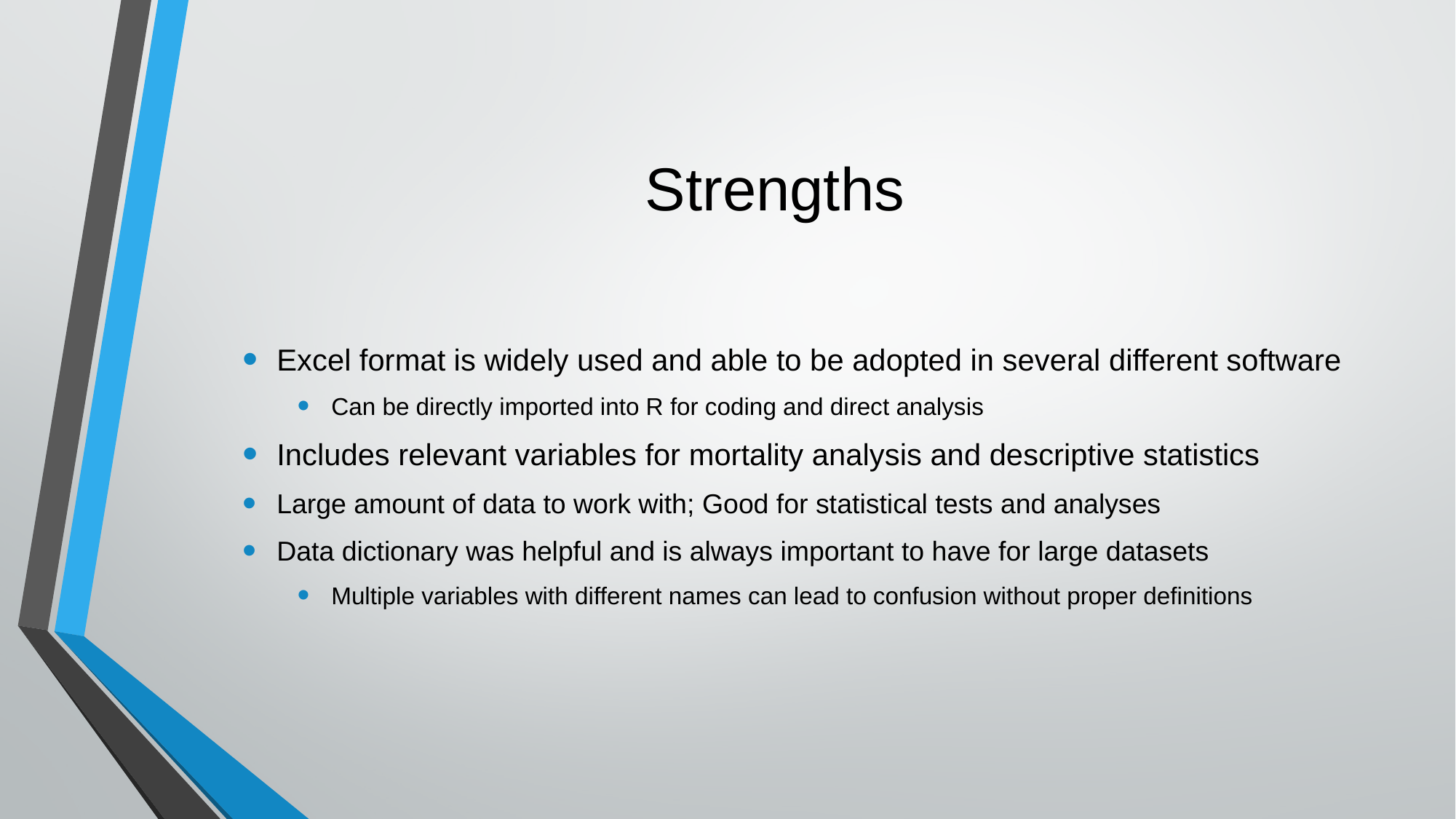

# Strengths
Excel format is widely used and able to be adopted in several different software
Can be directly imported into R for coding and direct analysis
Includes relevant variables for mortality analysis and descriptive statistics
Large amount of data to work with; Good for statistical tests and analyses
Data dictionary was helpful and is always important to have for large datasets
Multiple variables with different names can lead to confusion without proper definitions